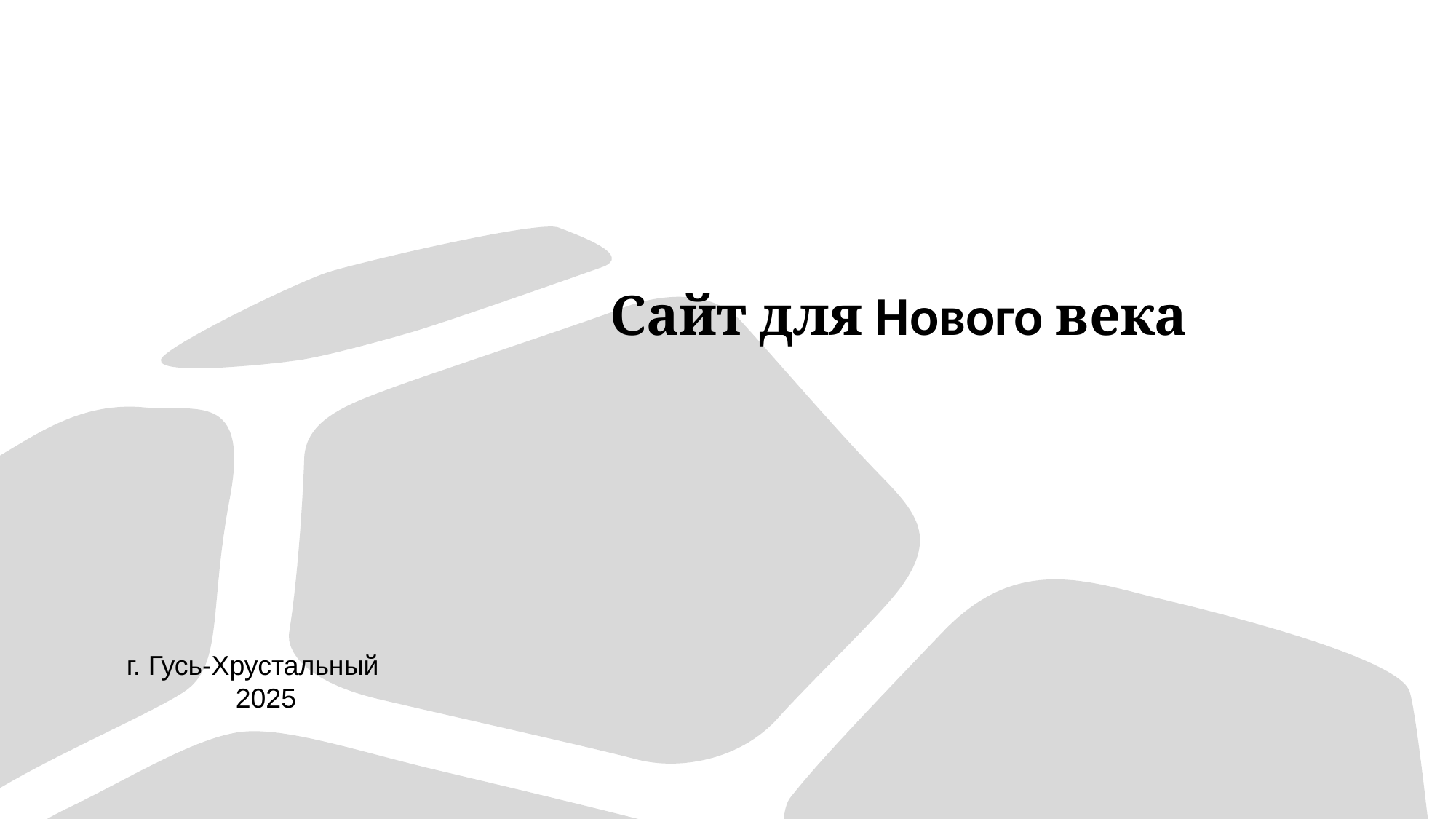

# Сайт для Нового века Лицея
г. Гусь-Хрустальный
	2025